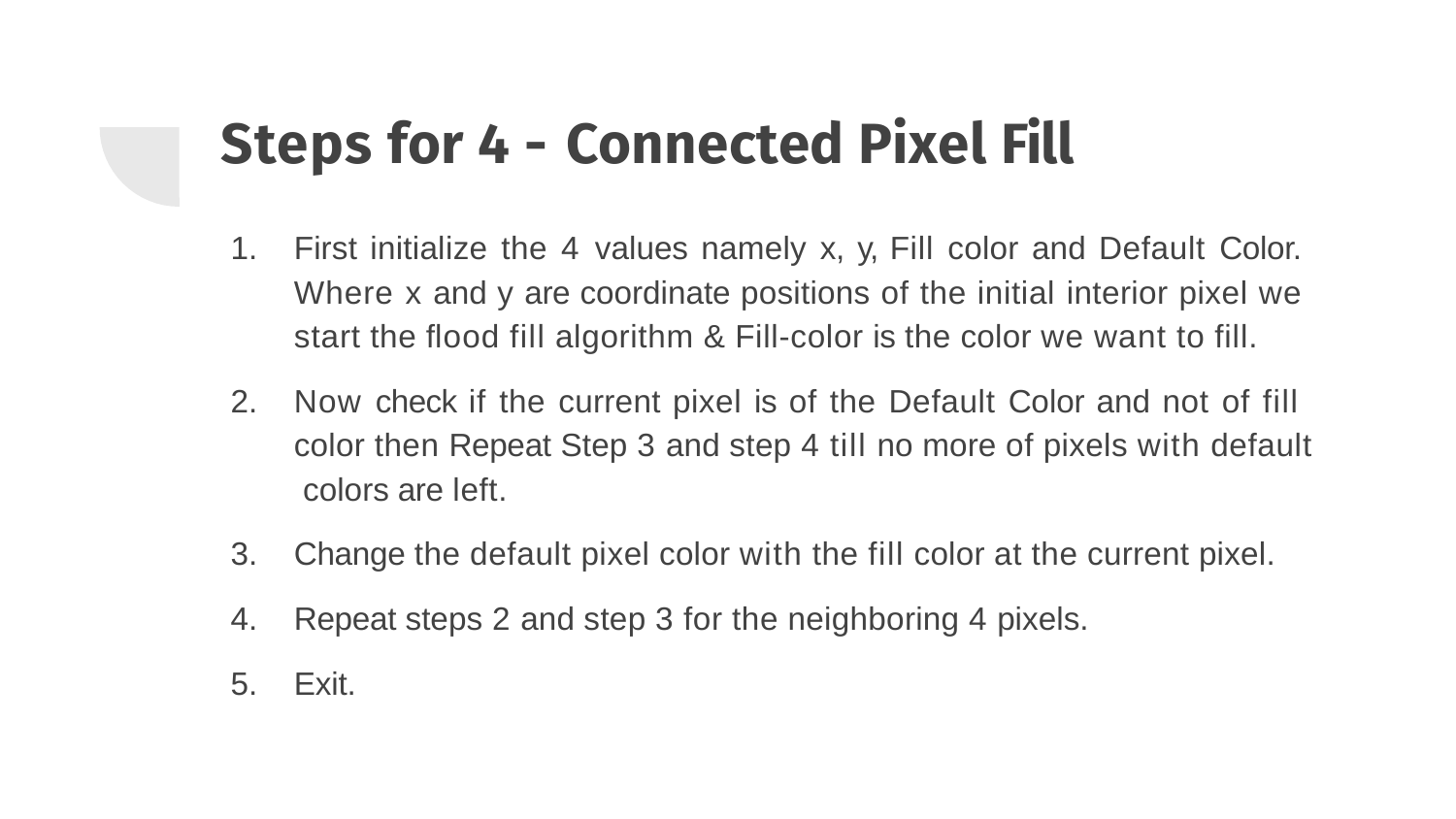

# Steps for 4 - Connected Pixel Fill
First initialize the 4 values namely x, y, Fill color and Default Color.  Where x and y are coordinate positions of the initial interior pixel we  start the ﬂood fill algorithm & Fill-color is the color we want to fill.
Now check if the current pixel is of the Default Color and not of fill  color then Repeat Step 3 and step 4 till no more of pixels with default  colors are left.
Change the default pixel color with the fill color at the current pixel.
Repeat steps 2 and step 3 for the neighboring 4 pixels.
Exit.